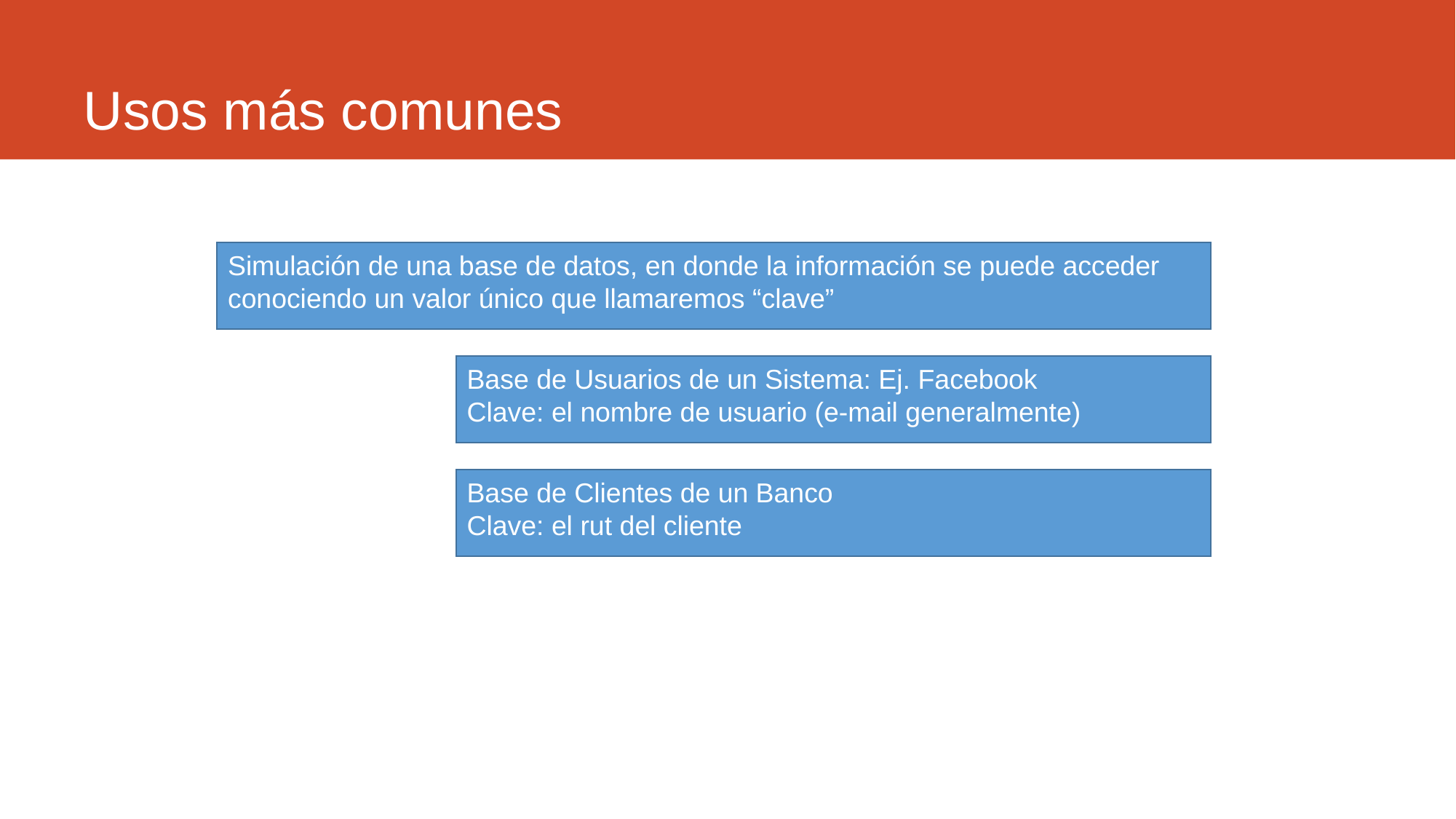

# Usos más comunes
Simulación de una base de datos, en donde la información se puede acceder conociendo un valor único que llamaremos “clave”
Base de Usuarios de un Sistema: Ej. Facebook
Clave: el nombre de usuario (e-mail generalmente)
Base de Clientes de un Banco
Clave: el rut del cliente